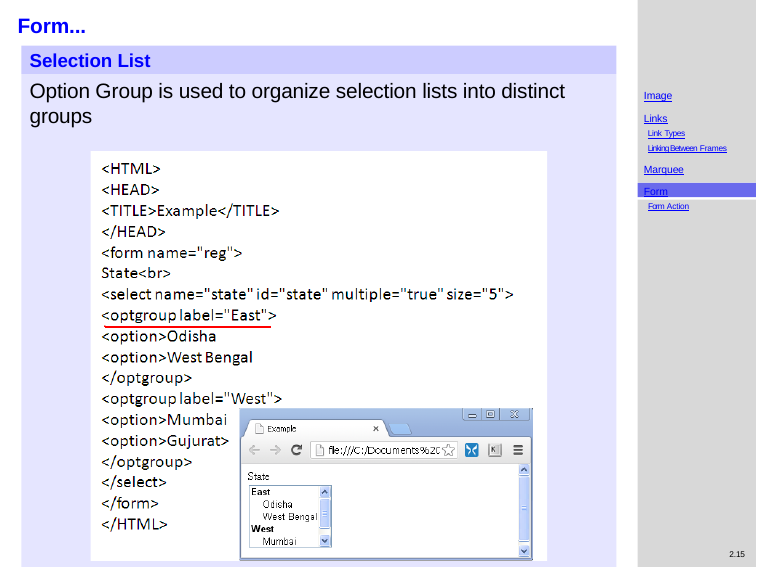

# Form...

Selection List

Option Group is used to organize selection lists into distinct  groups
Image
Links
Link Types
Linking Between Frames

Marquee

Form
Form Action
2.15